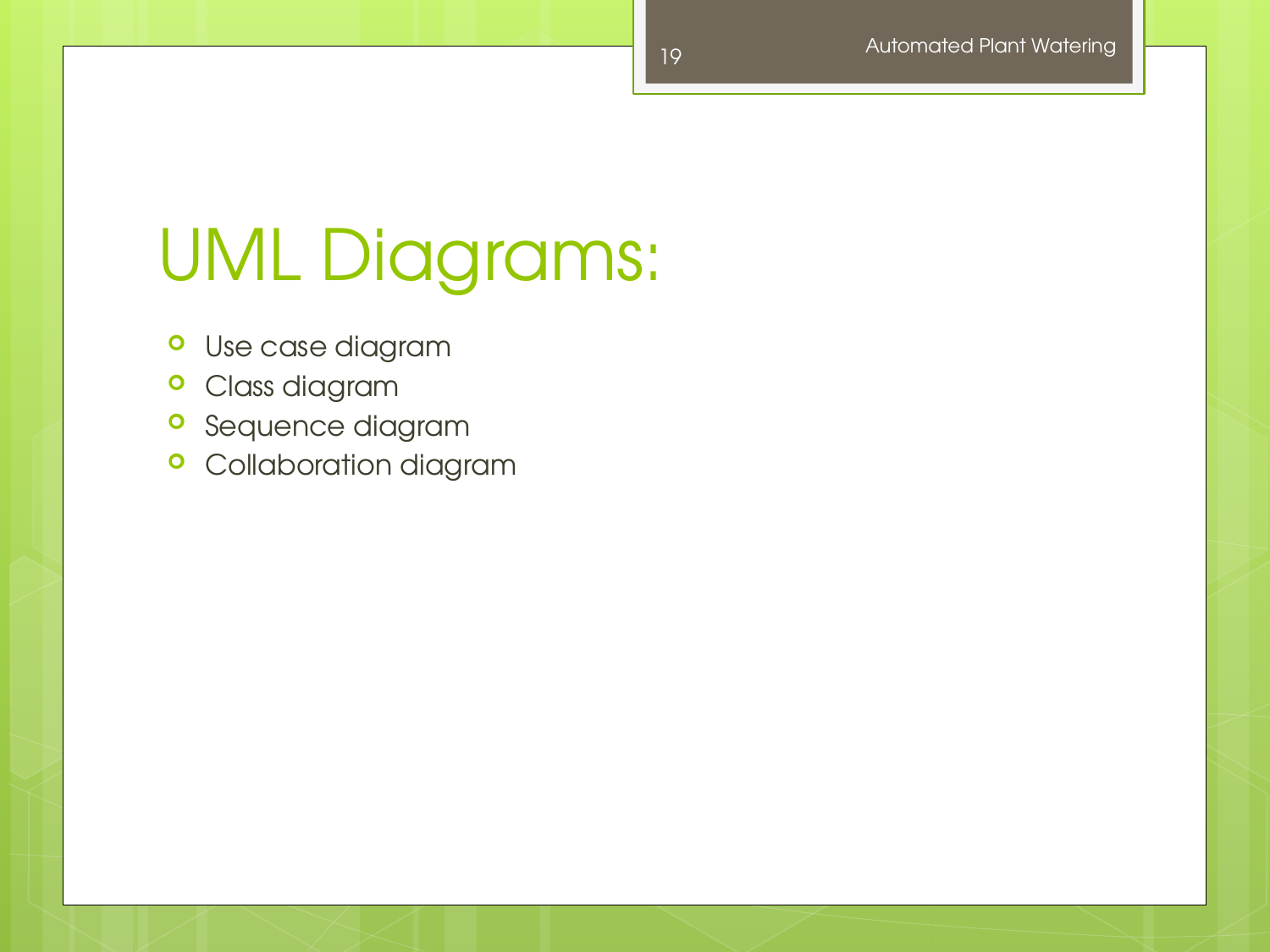

19
Automated Plant Watering

# UML Diagrams:
Use case diagram
Class diagram
Sequence diagram
Collaboration diagram